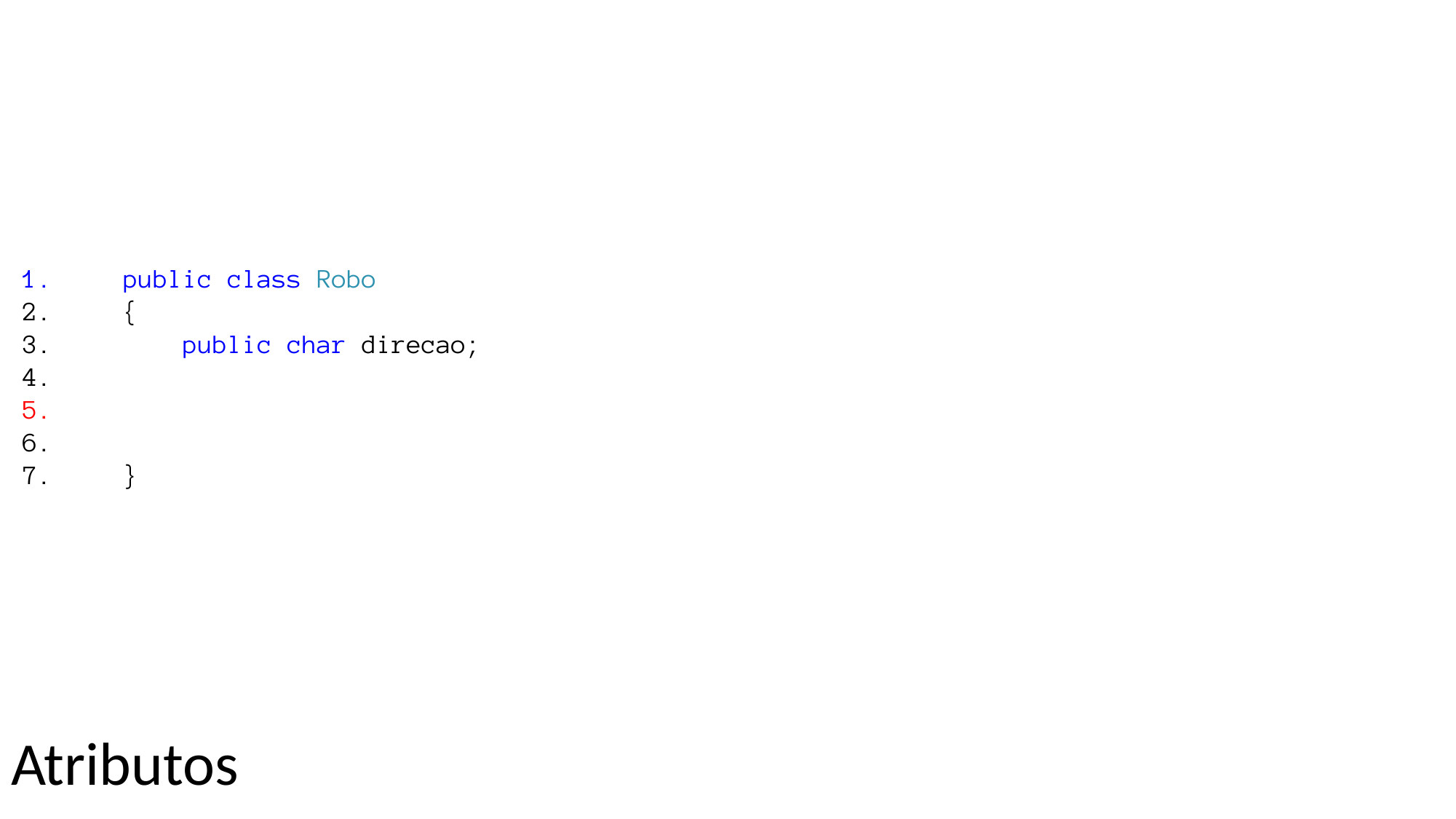

public class Robo
    {
        public char direcao;

    }
Atributos